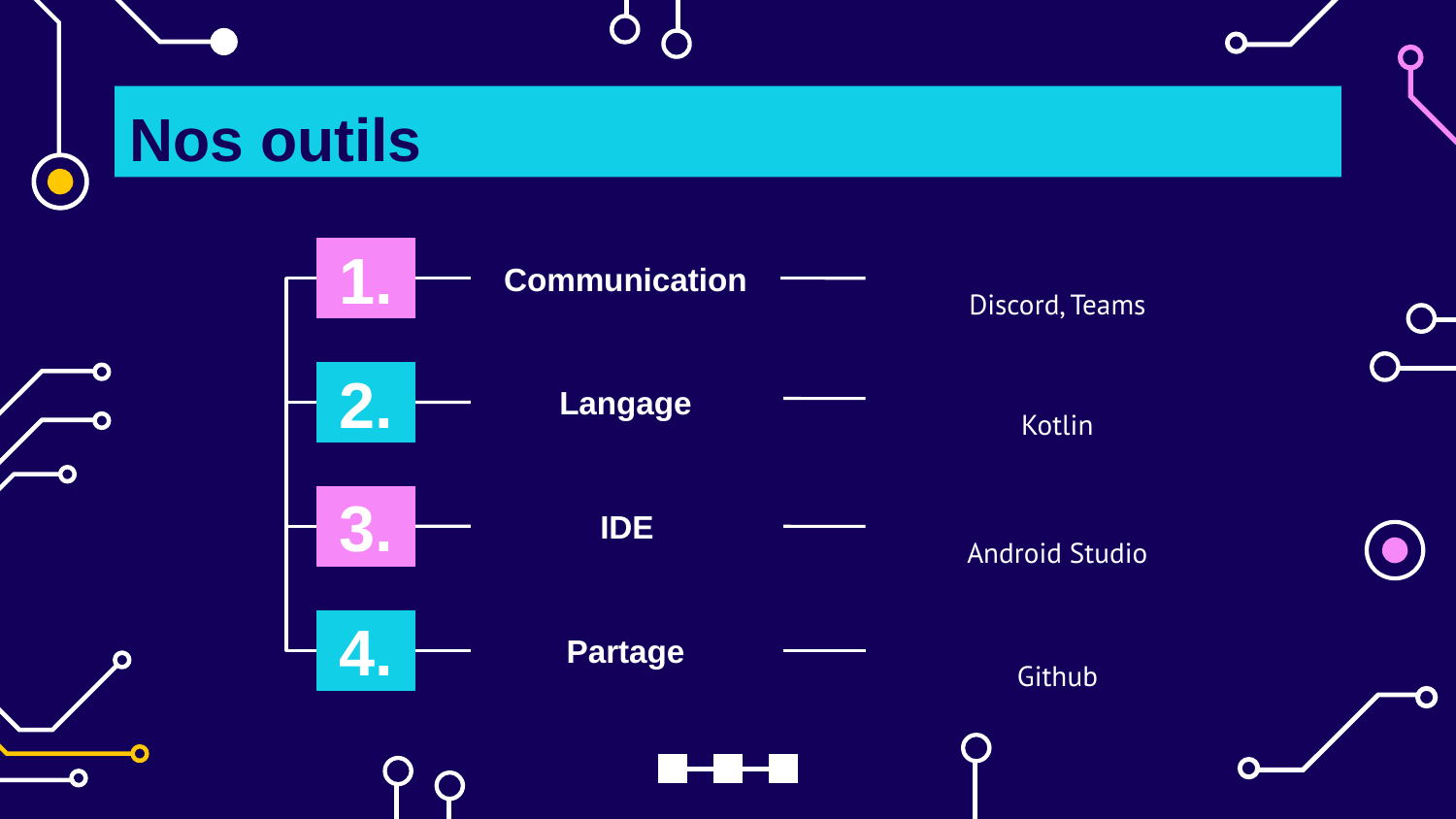

# Nos outils
Discord, Teams
1.
Communication
Kotlin
2.
Langage
Android Studio
3.
IDE
Github
4.
Partage